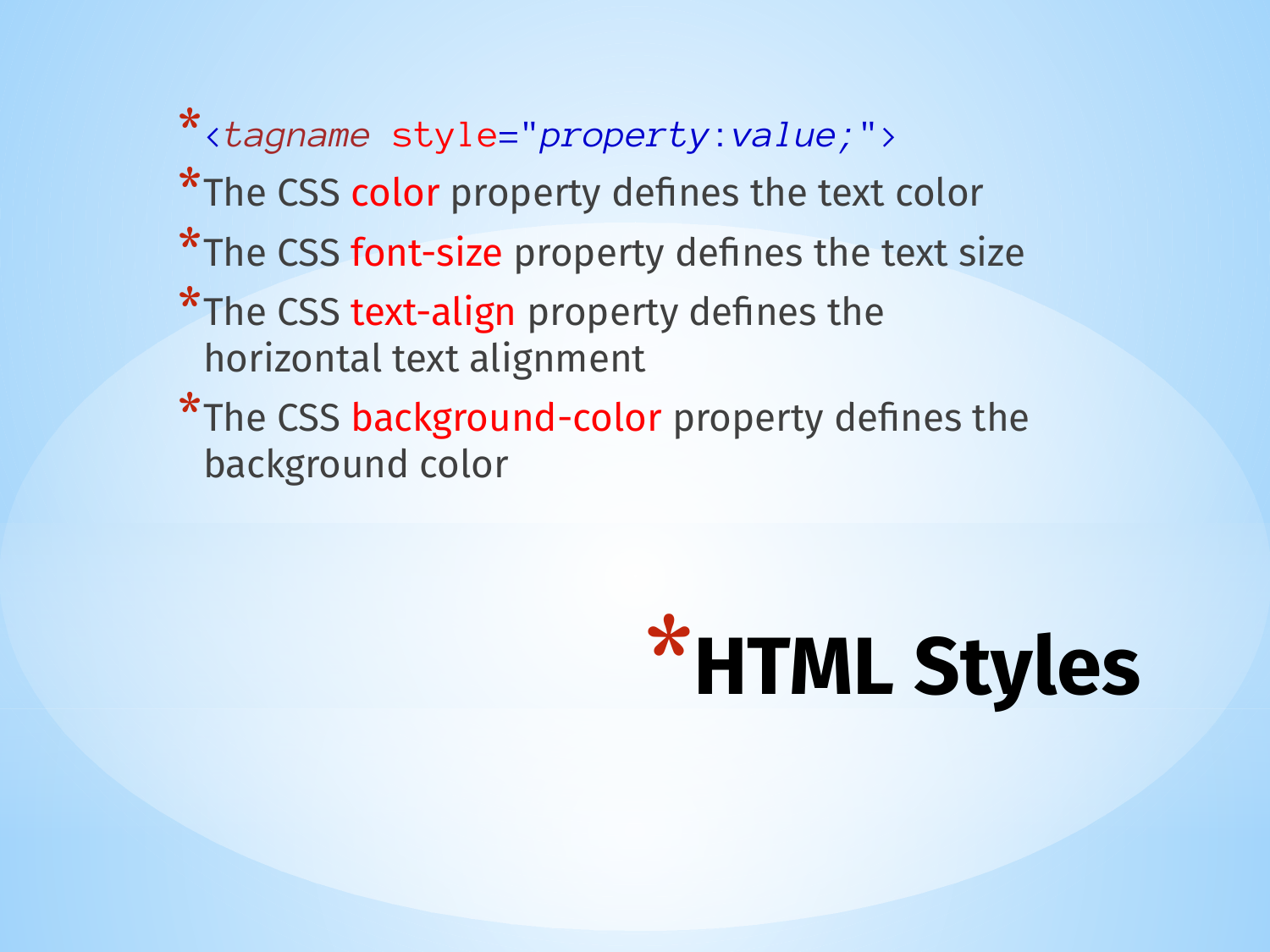

<tagname style="property:value;">
The CSS color property defines the text color
The CSS font-size property defines the text size
The CSS text-align property defines the horizontal text alignment
The CSS background-color property defines the background color

# HTML Styles